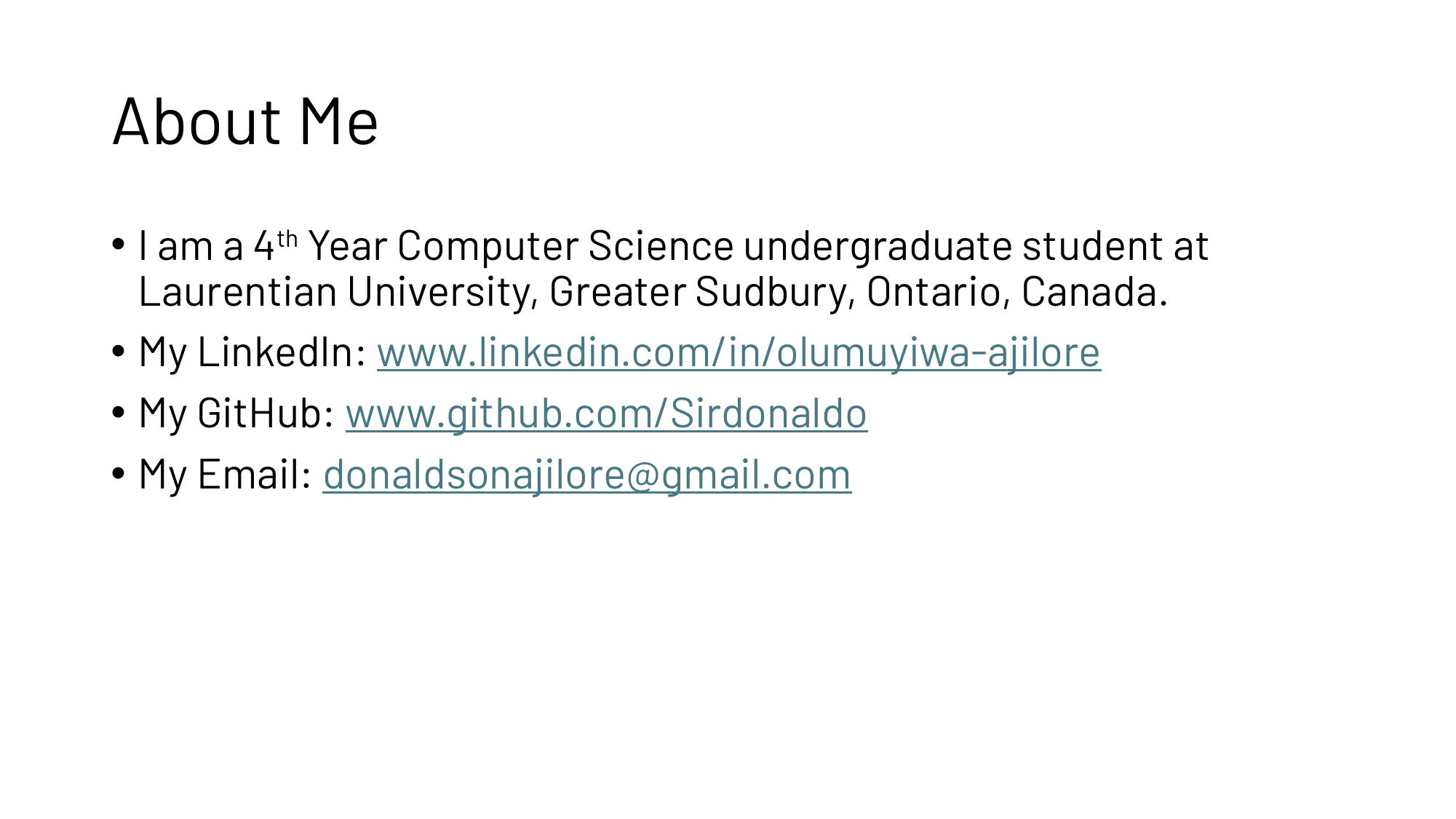

# About Me
I am a 4th Year Computer Science undergraduate student at Laurentian University, Greater Sudbury, Ontario, Canada.
My LinkedIn: www.linkedin.com/in/olumuyiwa-ajilore
My GitHub: www.github.com/Sirdonaldo
My Email: donaldsonajilore@gmail.com